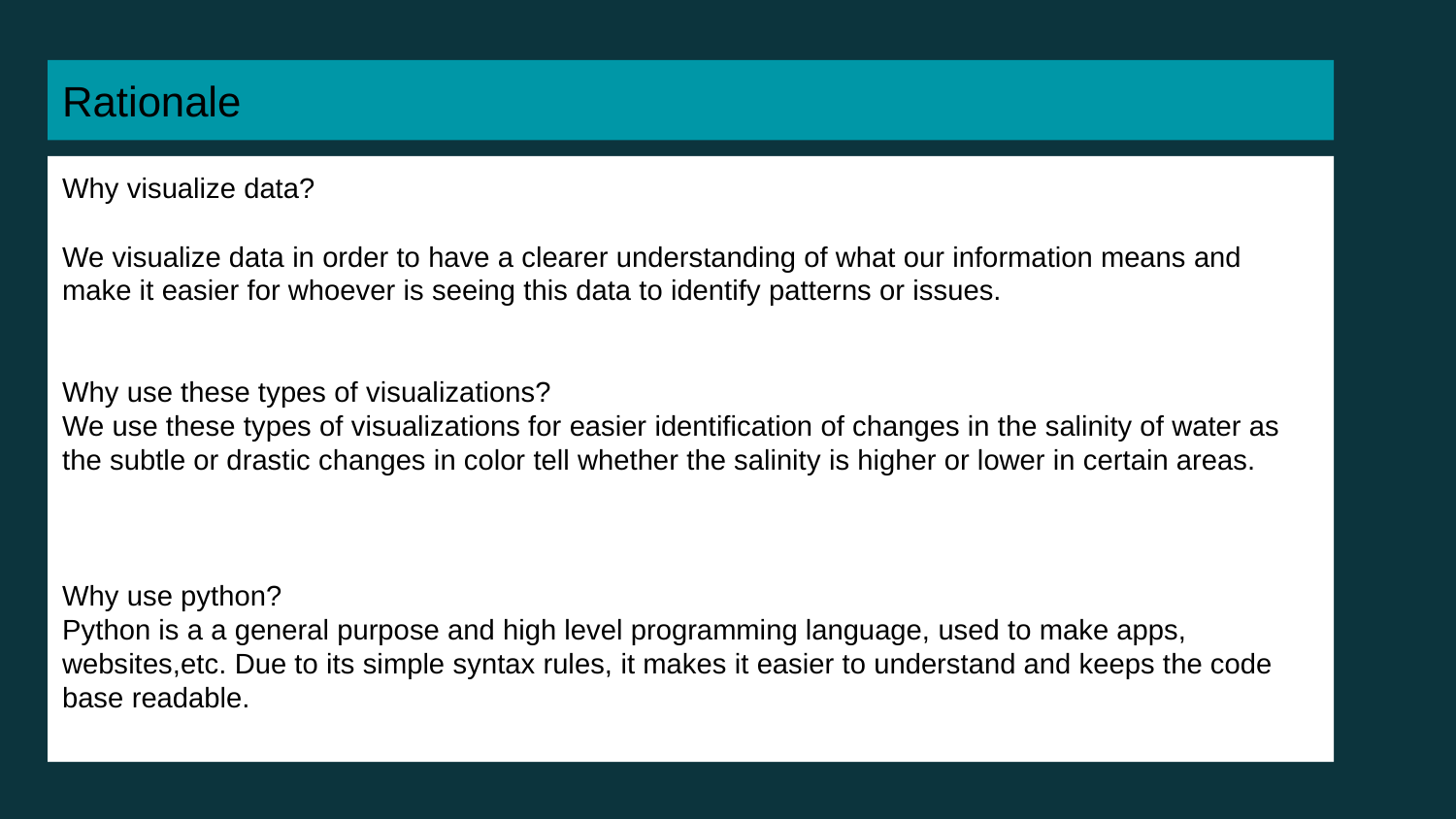

Rationale
Why visualize data?

We visualize data in order to have a clearer understanding of what our information means and make it easier for whoever is seeing this data to identify patterns or issues.

Why use these types of visualizations?
We use these types of visualizations for easier identification of changes in the salinity of water as the subtle or drastic changes in color tell whether the salinity is higher or lower in certain areas.

Why use python?
Python is a a general purpose and high level programming language, used to make apps, websites,etc. Due to its simple syntax rules, it makes it easier to understand and keeps the code base readable.